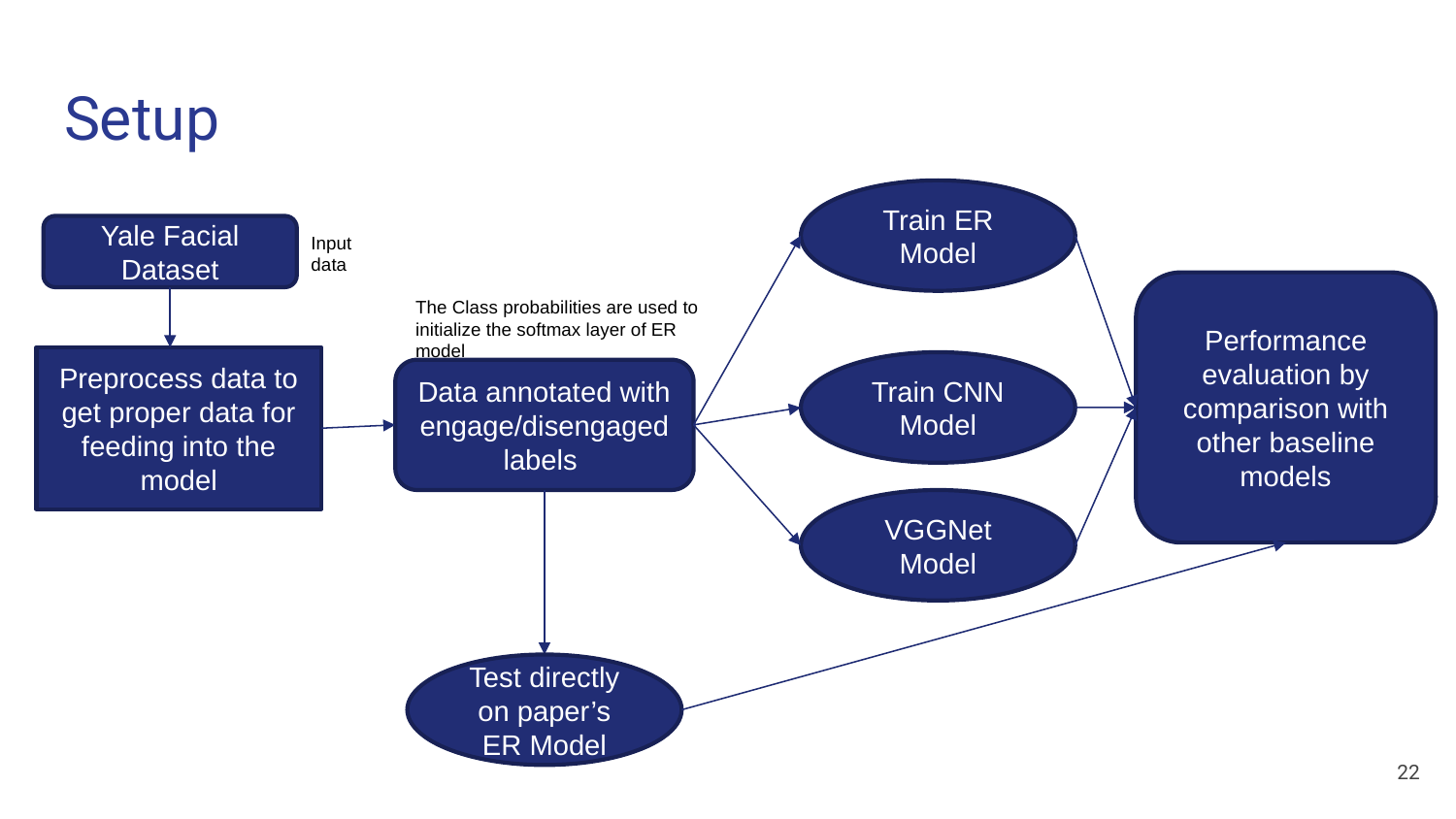

# Setup
Train ER Model
Yale Facial Dataset
Input data
Performance evaluation by comparison with other baseline models
The Class probabilities are used to initialize the softmax layer of ER model
Preprocess data to get proper data for feeding into the model
Train CNN Model
Data annotated with engage/disengaged labels
VGGNet Model
Test directly on paper’s ER Model
22